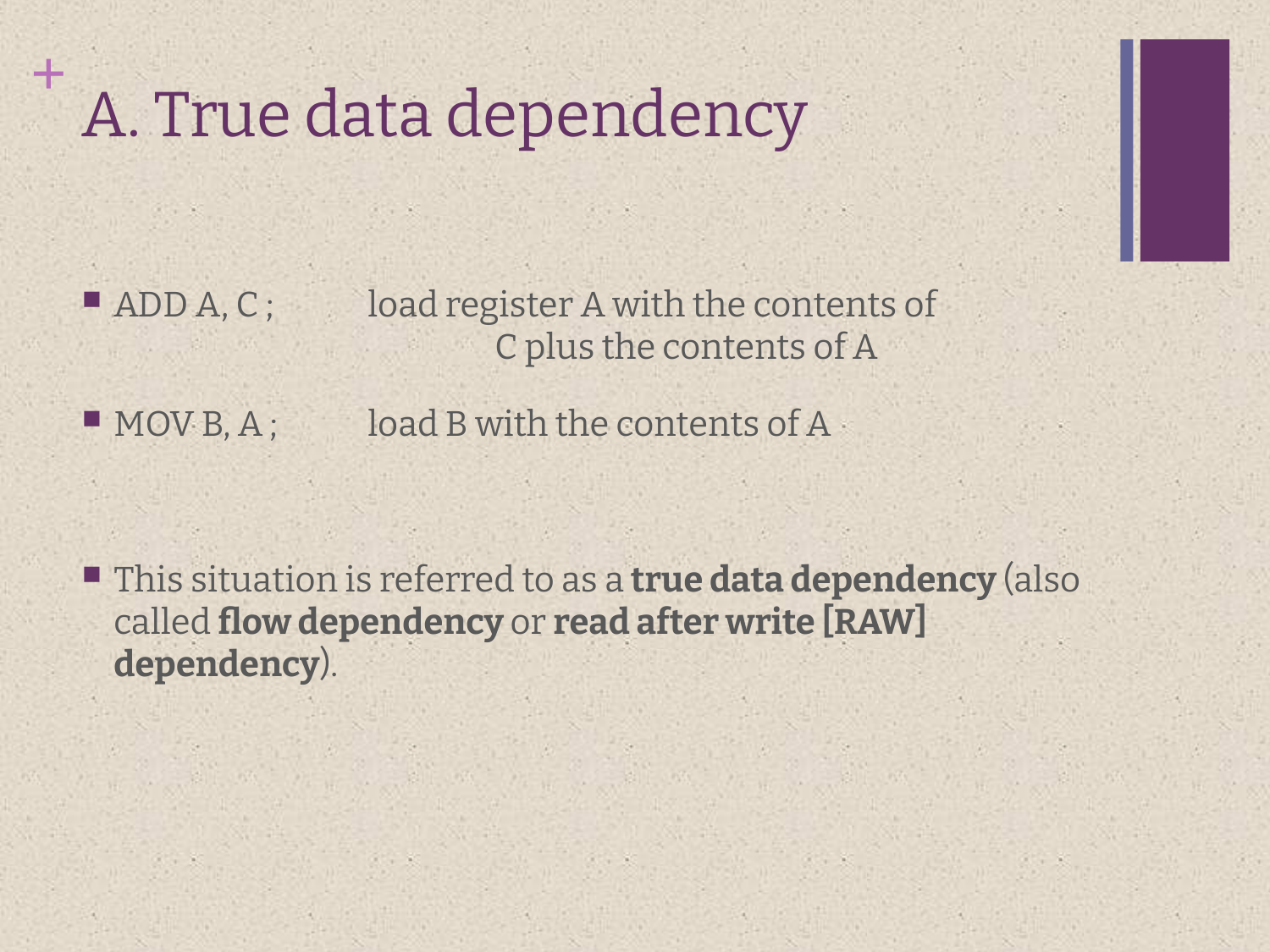

# A. True data dependency
ADD A, C ;	load register A with the contents of 				C plus the contents of A
MOV B, A ;	load B with the contents of A

This situation is referred to as a true data dependency (also called flow dependency or read after write [RAW] dependency).